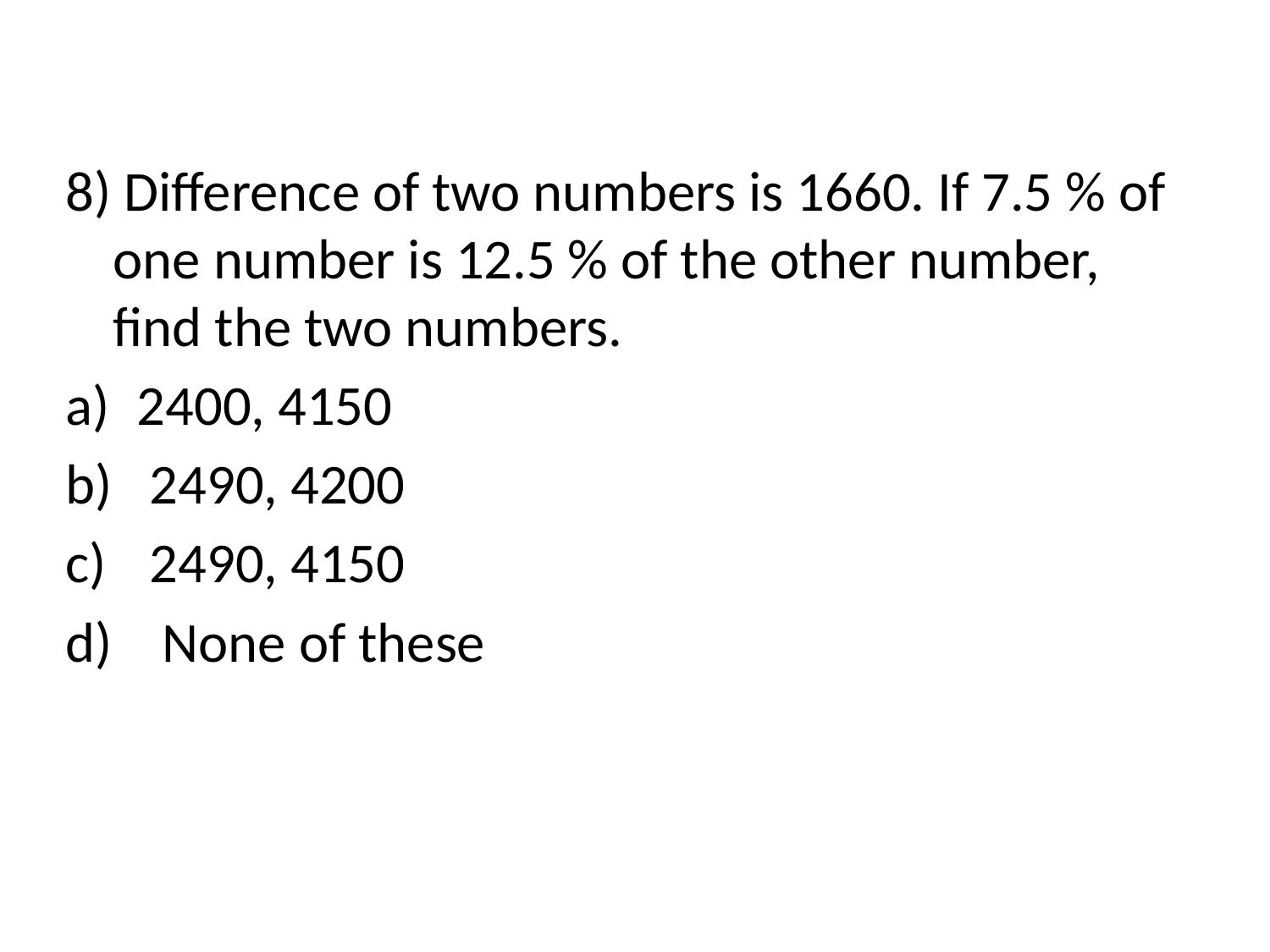

8) Difference of two numbers is 1660. If 7.5 % of one number is 12.5 % of the other number, find the two numbers.
2400, 4150
 2490, 4200
 2490, 4150
  None of these